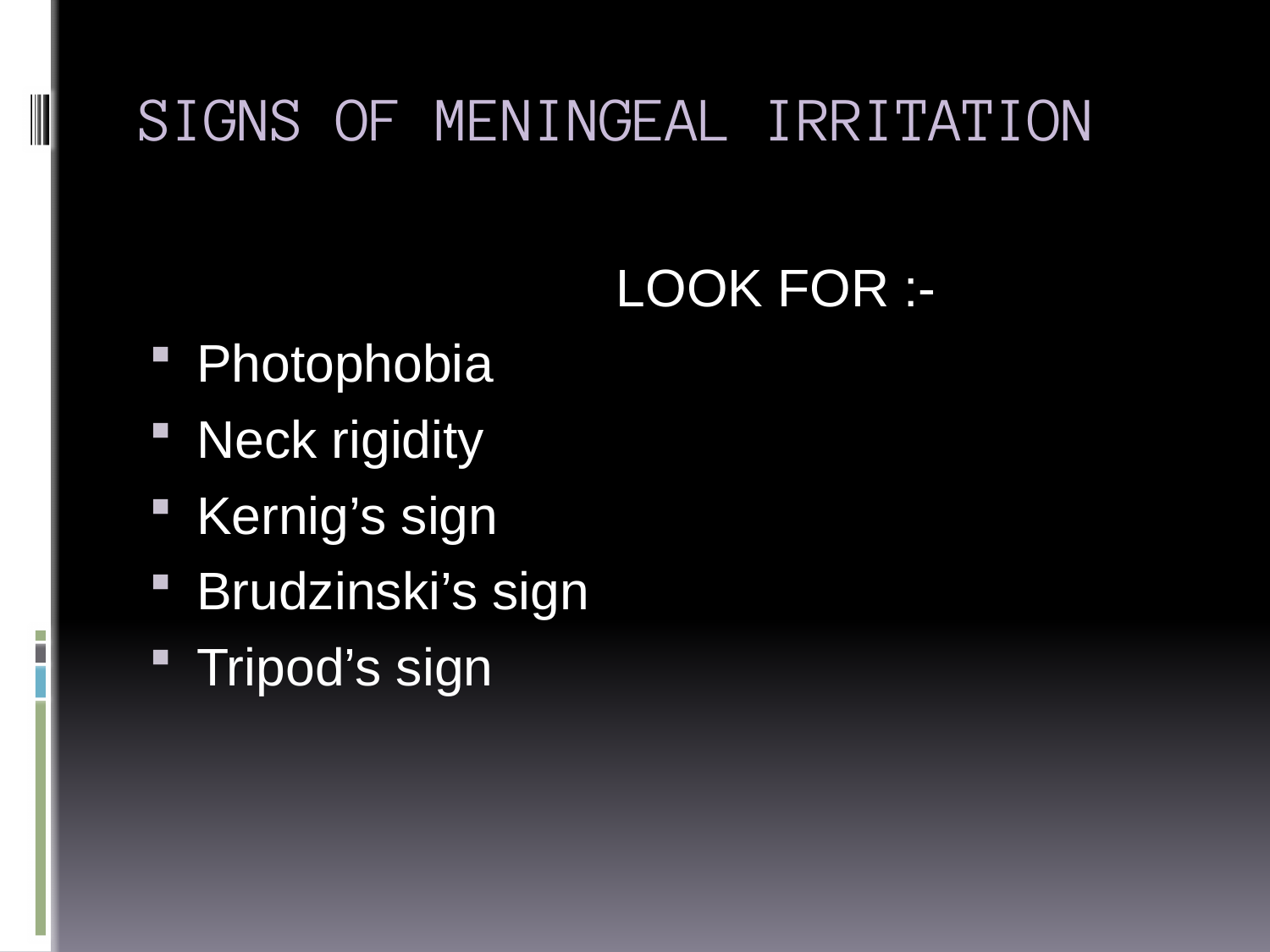

# SIGNS OF MENINGEAL IRRITATION
                                LOOK FOR :-
Photophobia
Neck rigidity
Kernig’s sign
Brudzinski’s sign
Tripod’s sign